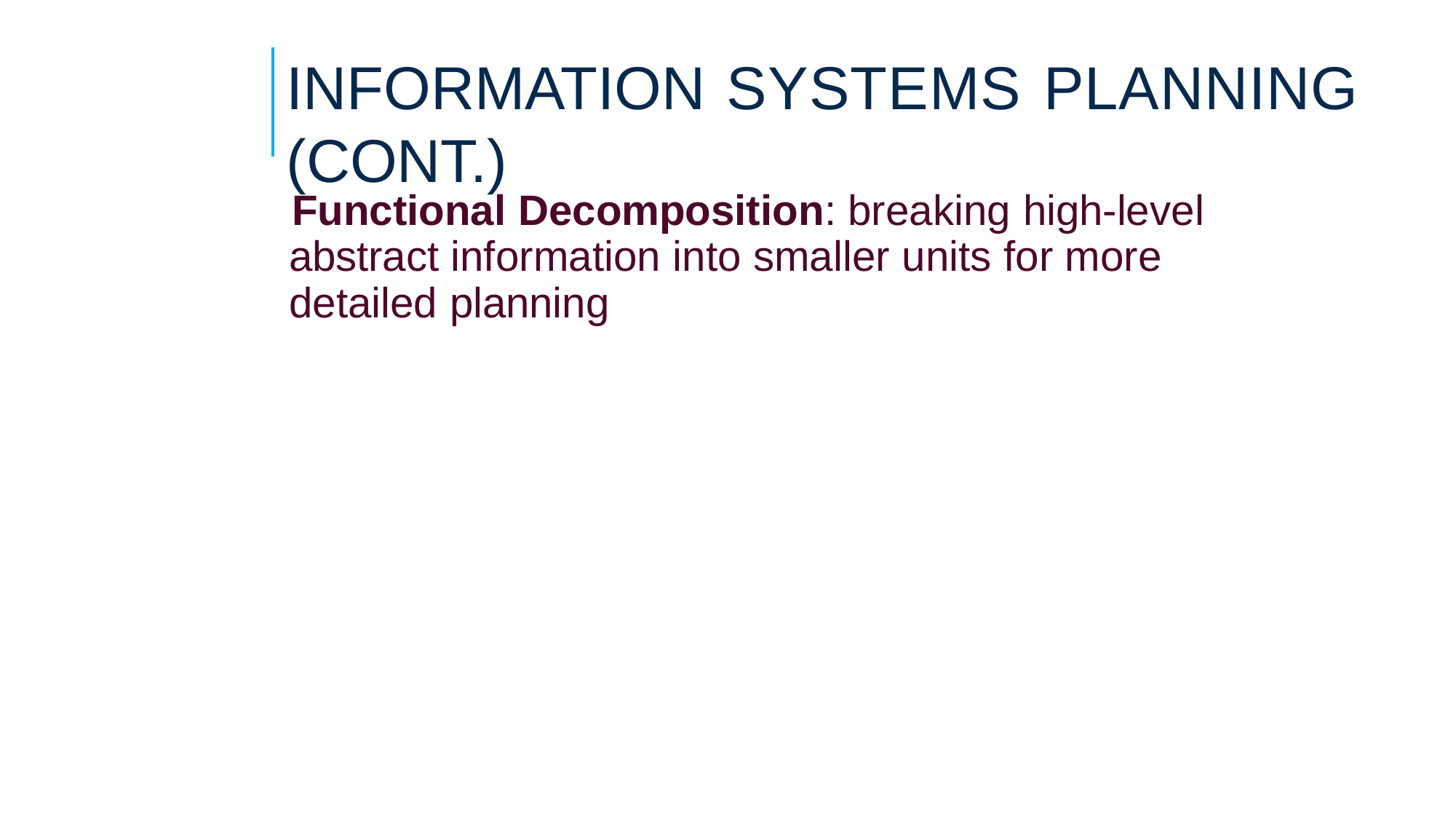

# INFORMATION SYSTEMS PLANNING (CONT.)
Functional Decomposition: breaking high-level abstract information into smaller units for more detailed planning